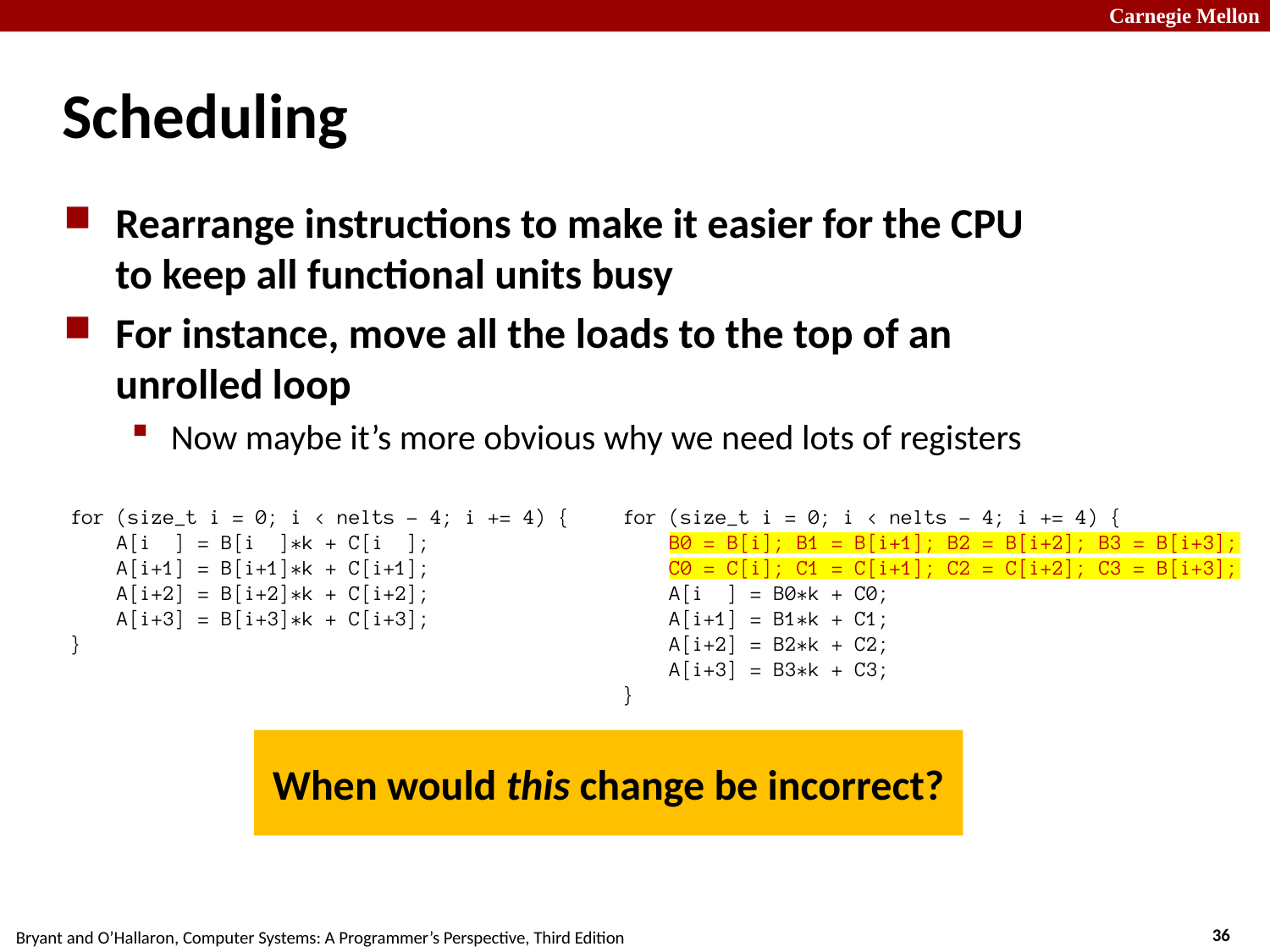

# Scheduling
Rearrange instructions to make it easier for the CPU
to keep all functional units busy
For instance, move all the loads to the top of an
unrolled loop
Now maybe it’s more obvious why we need lots of registers
for (size_t i = 0; i < nelts - 4; i += 4) {
    A[i  ] = B[i  ]*k + C[i  ];
    A[i+1] = B[i+1]*k + C[i+1];
    A[i+2] = B[i+2]*k + C[i+2];
    A[i+3] = B[i+3]*k + C[i+3];
}
for (size_t i = 0; i < nelts - 4; i += 4) {
    B0 = B[i]; B1 = B[i+1]; B2 = B[i+2]; B3 = B[i+3];
    C0 = C[i]; C1 = C[i+1]; C2 = C[i+2]; C3 = B[i+3];
    A[i  ] = B0*k + C0;
    A[i+1] = B1*k + C1;
    A[i+2] = B2*k + C2;
    A[i+3] = B3*k + C3;
}
When would this change be incorrect?